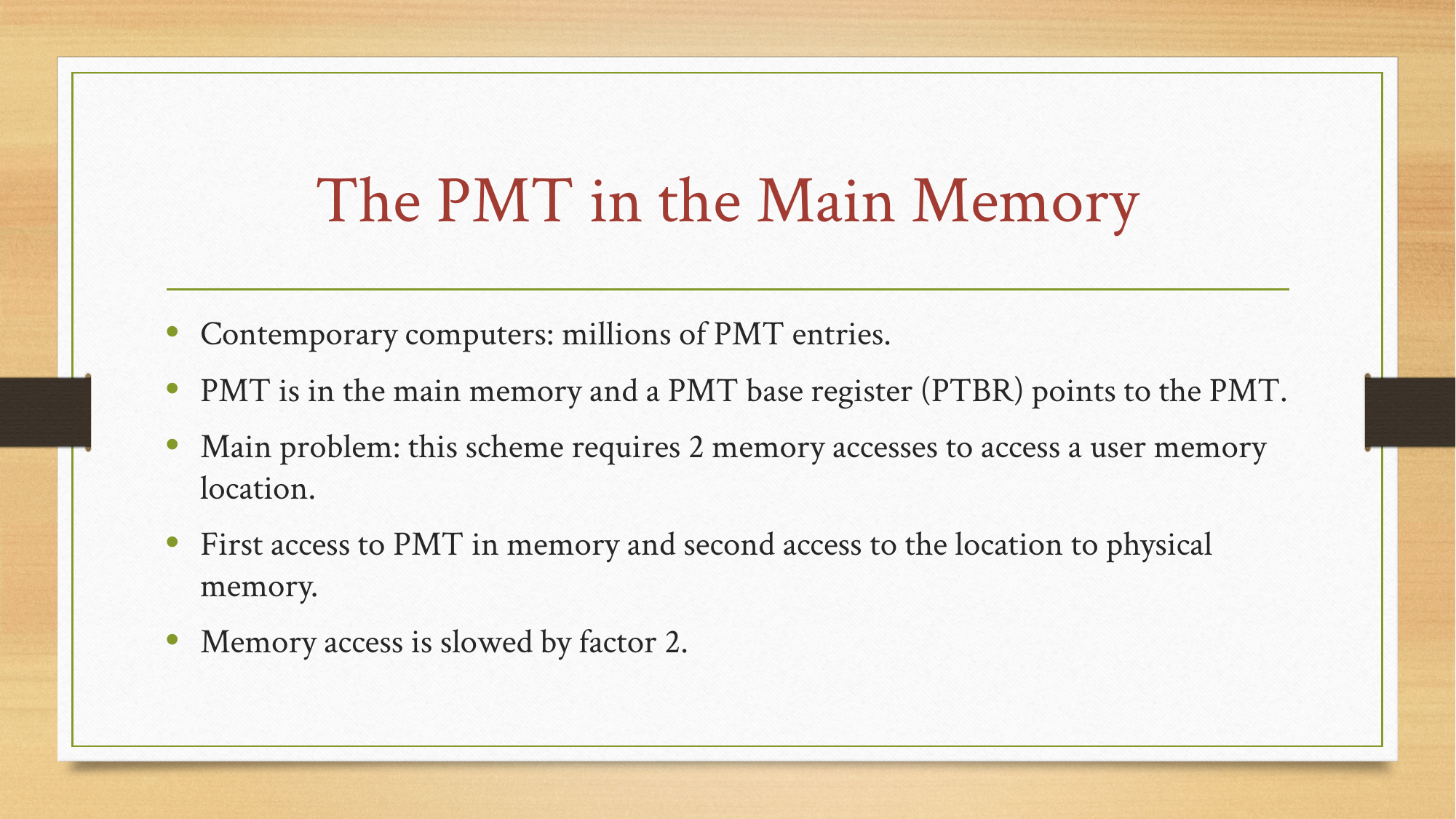

# The PMT in the Main Memory
Contemporary computers: millions of PMT entries.
PMT is in the main memory and a PMT base register (PTBR) points to the PMT.
Main problem: this scheme requires 2 memory accesses to access a user memory location.
First access to PMT in memory and second access to the location to physical memory.
Memory access is slowed by factor 2.